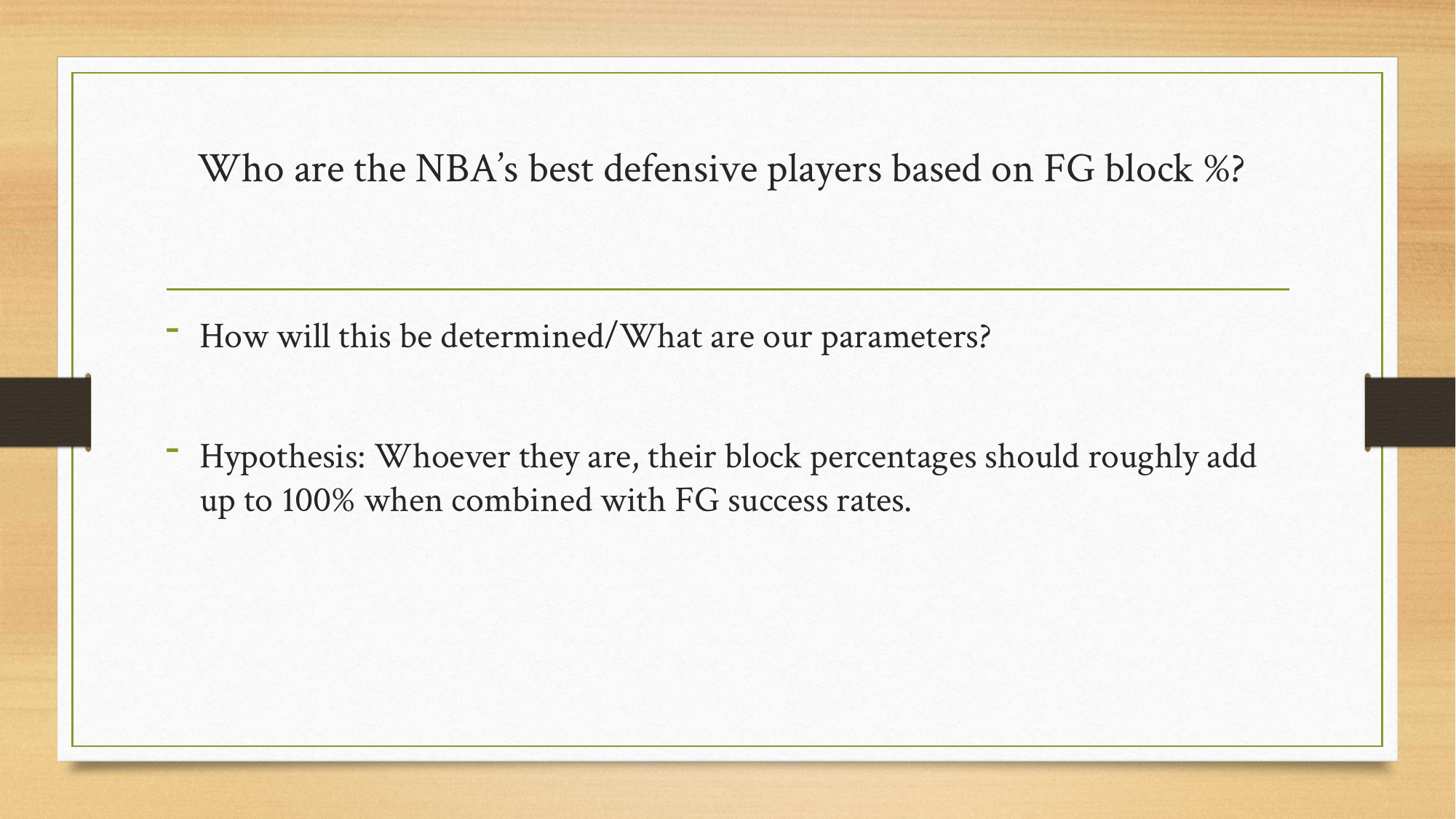

# Who are the NBA’s best defensive players based on FG block %?
How will this be determined/What are our parameters?

Hypothesis: Whoever they are, their block percentages should roughly add up to 100% when combined with FG success rates.